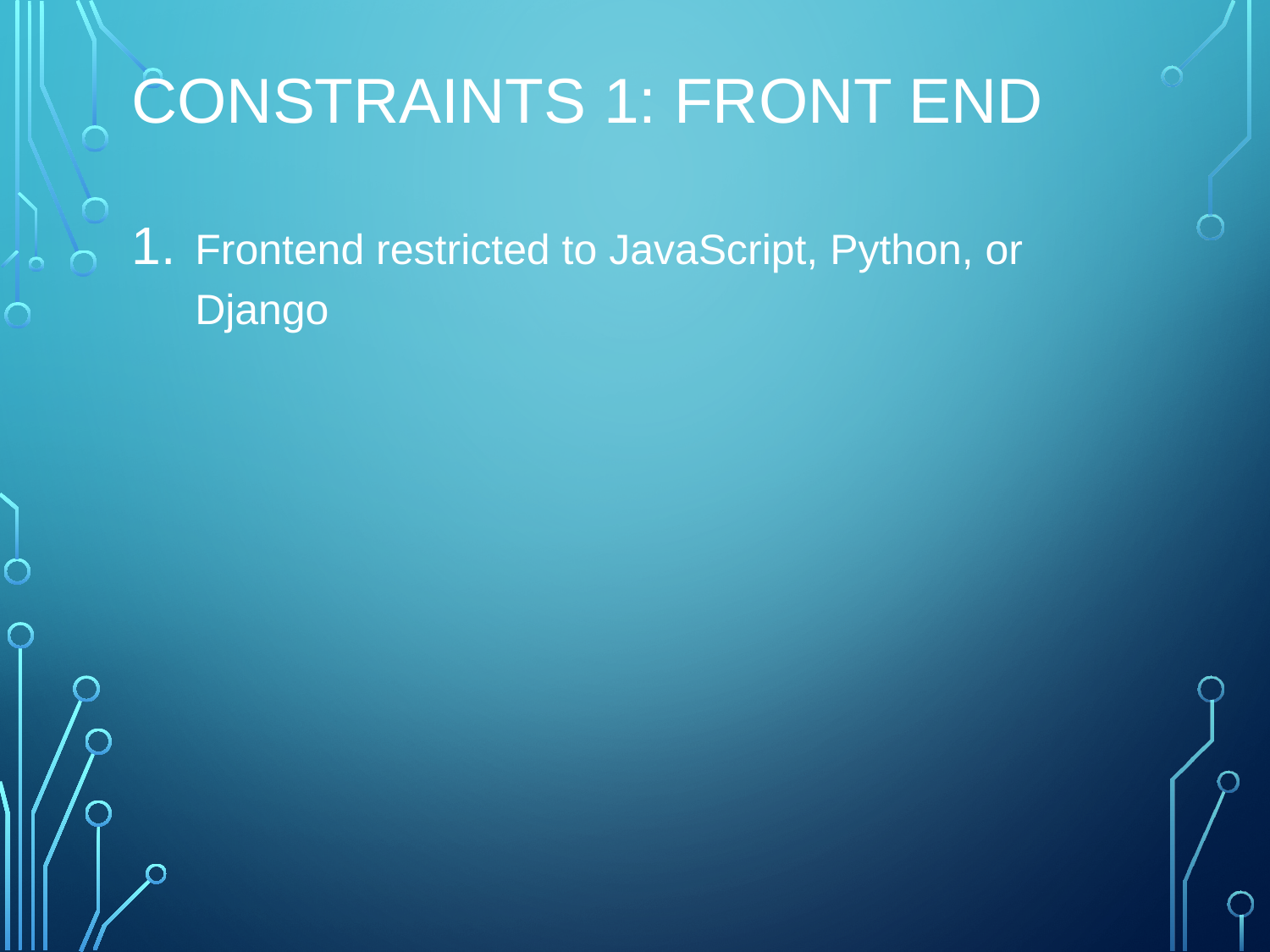

# CONSTRAINTS 1: front end
Frontend restricted to JavaScript, Python, or Django